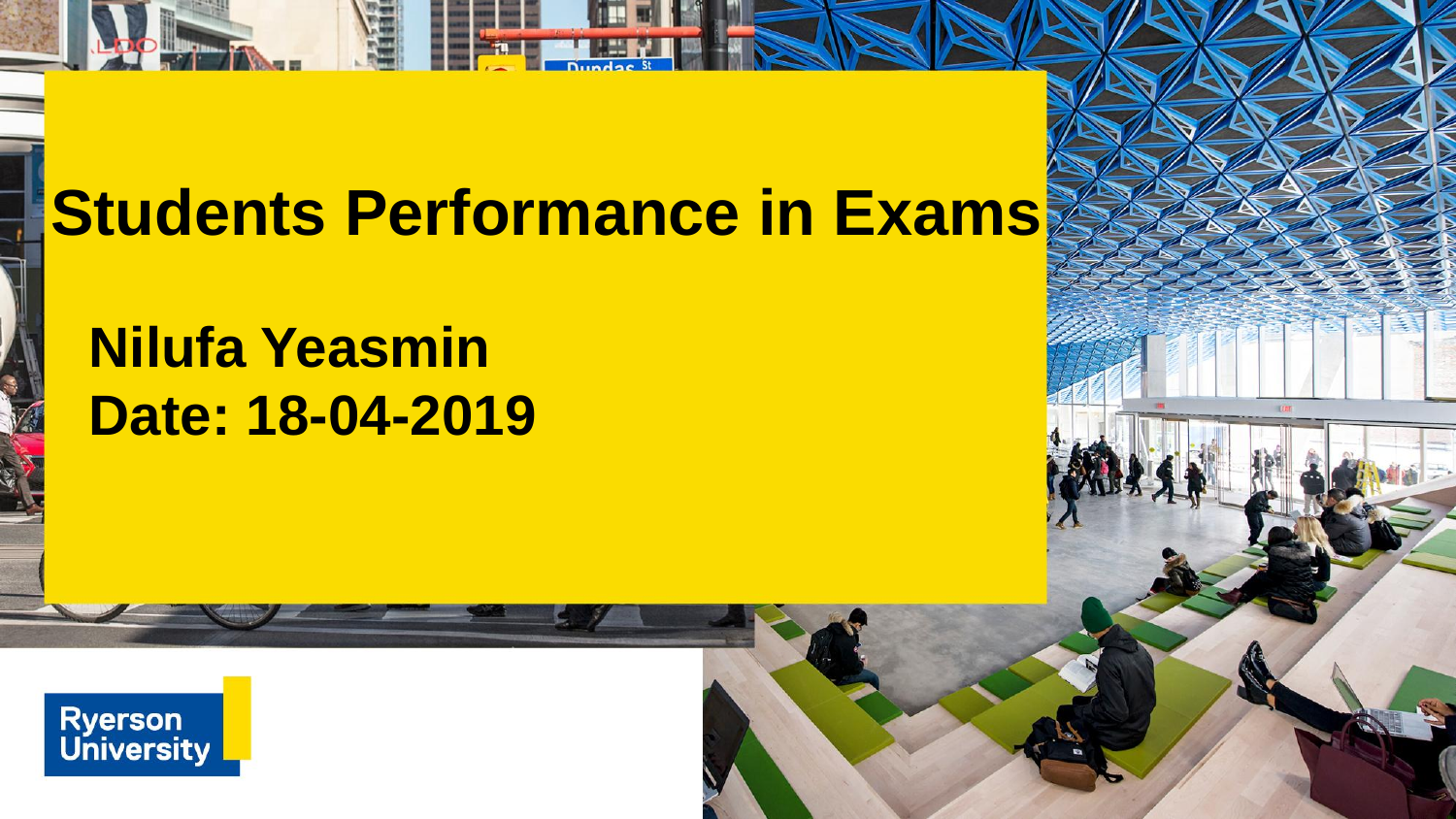

# Students Performance in Exams
Nilufa Yeasmin
Date: 18-04-2019